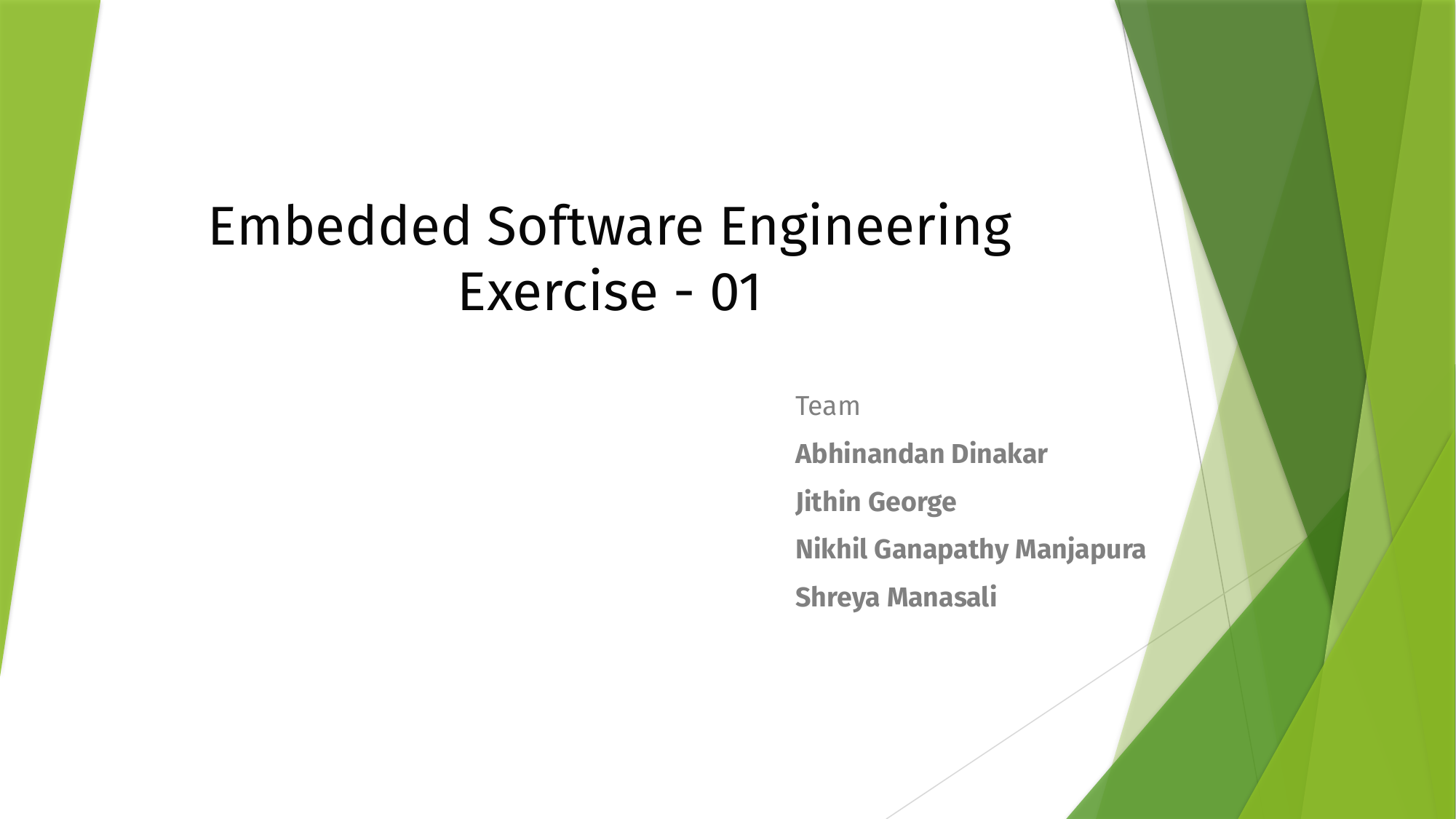

# Embedded Software Engineering Exercise - 01
Team
Abhinandan Dinakar
Jithin George
Nikhil Ganapathy Manjapura
Shreya Manasali